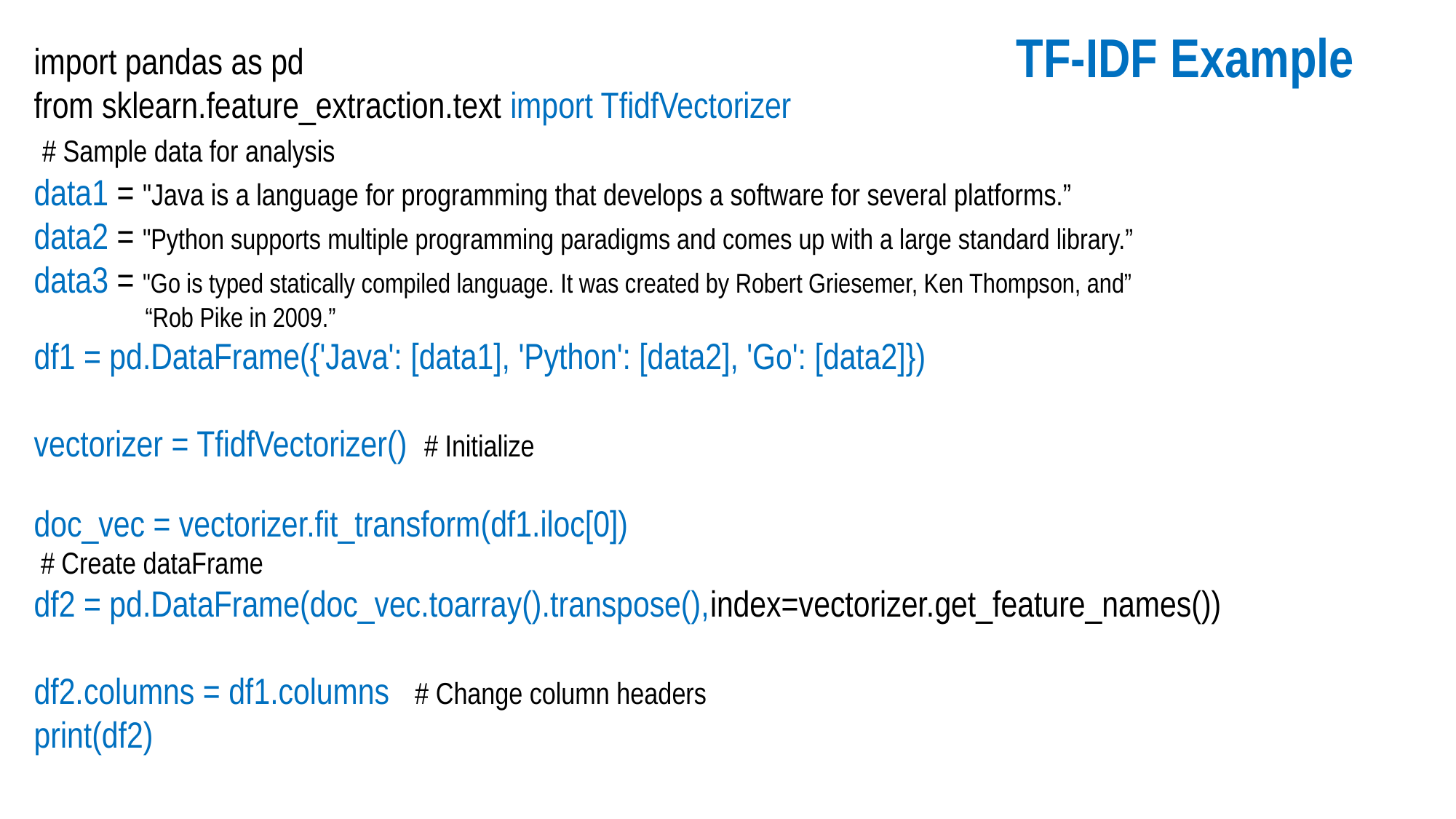

TF-IDF Example
import pandas as pd
from sklearn.feature_extraction.text import TfidfVectorizer
 # Sample data for analysis
data1 = "Java is a language for programming that develops a software for several platforms.”
data2 = "Python supports multiple programming paradigms and comes up with a large standard library.”
data3 = "Go is typed statically compiled language. It was created by Robert Griesemer, Ken Thompson, and”
                  “Rob Pike in 2009.”
df1 = pd.DataFrame({'Java': [data1], 'Python': [data2], 'Go': [data2]})

vectorizer = TfidfVectorizer()  # Initialize

doc_vec = vectorizer.fit_transform(df1.iloc[0])
 # Create dataFrame
df2 = pd.DataFrame(doc_vec.toarray().transpose(),index=vectorizer.get_feature_names())

df2.columns = df1.columns   # Change column headers
print(df2)